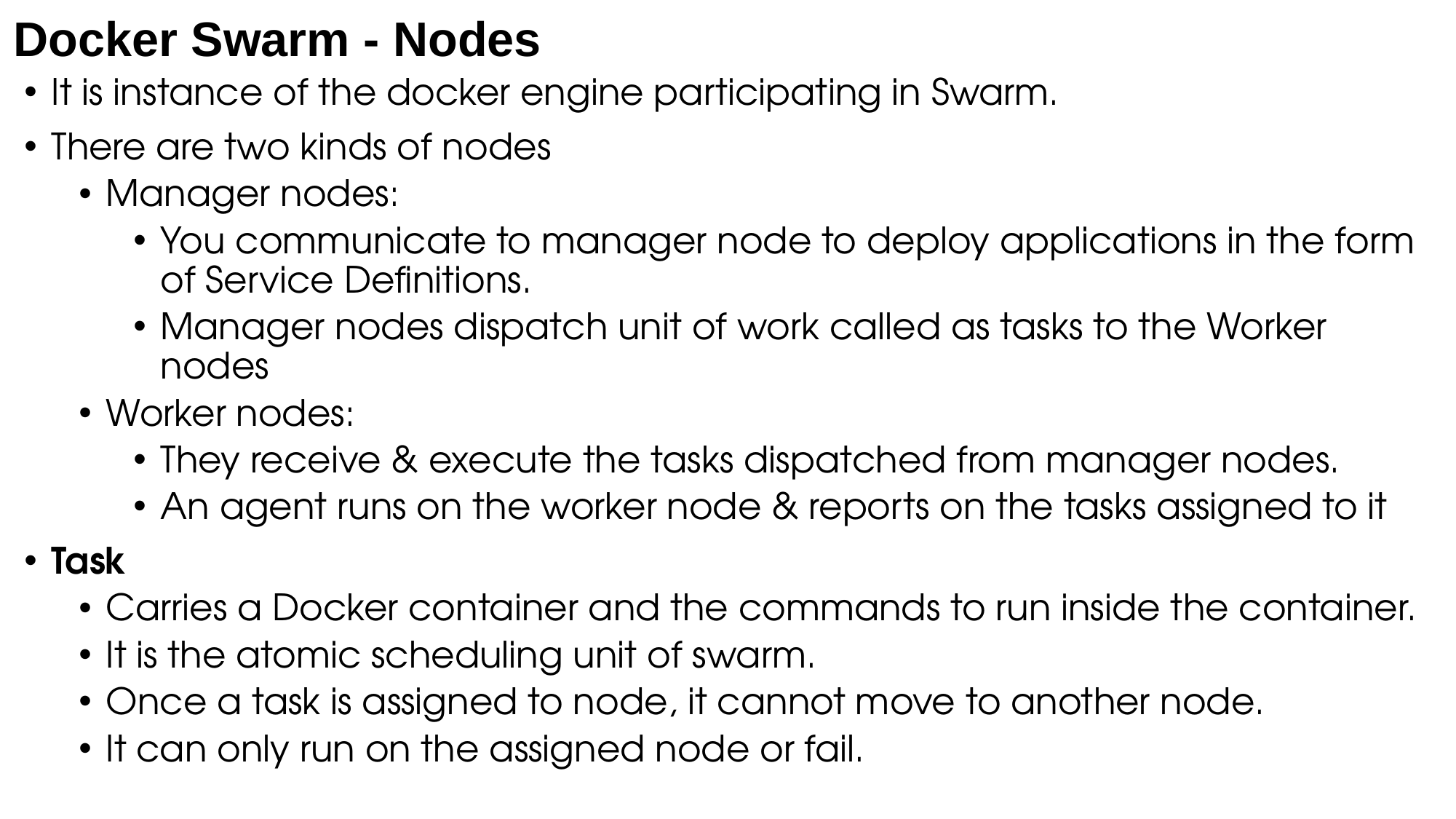

# Docker Swarm - Nodes
It is instance of the docker engine participating in Swarm.
There are two kinds of nodes
Manager nodes:
You communicate to manager node to deploy applications in the form of Service Definitions.
Manager nodes dispatch unit of work called as tasks to the Worker nodes
Worker nodes:
They receive & execute the tasks dispatched from manager nodes.
An agent runs on the worker node & reports on the tasks assigned to it
Task
Carries a Docker container and the commands to run inside the container.
It is the atomic scheduling unit of swarm.
Once a task is assigned to node, it cannot move to another node.
It can only run on the assigned node or fail.